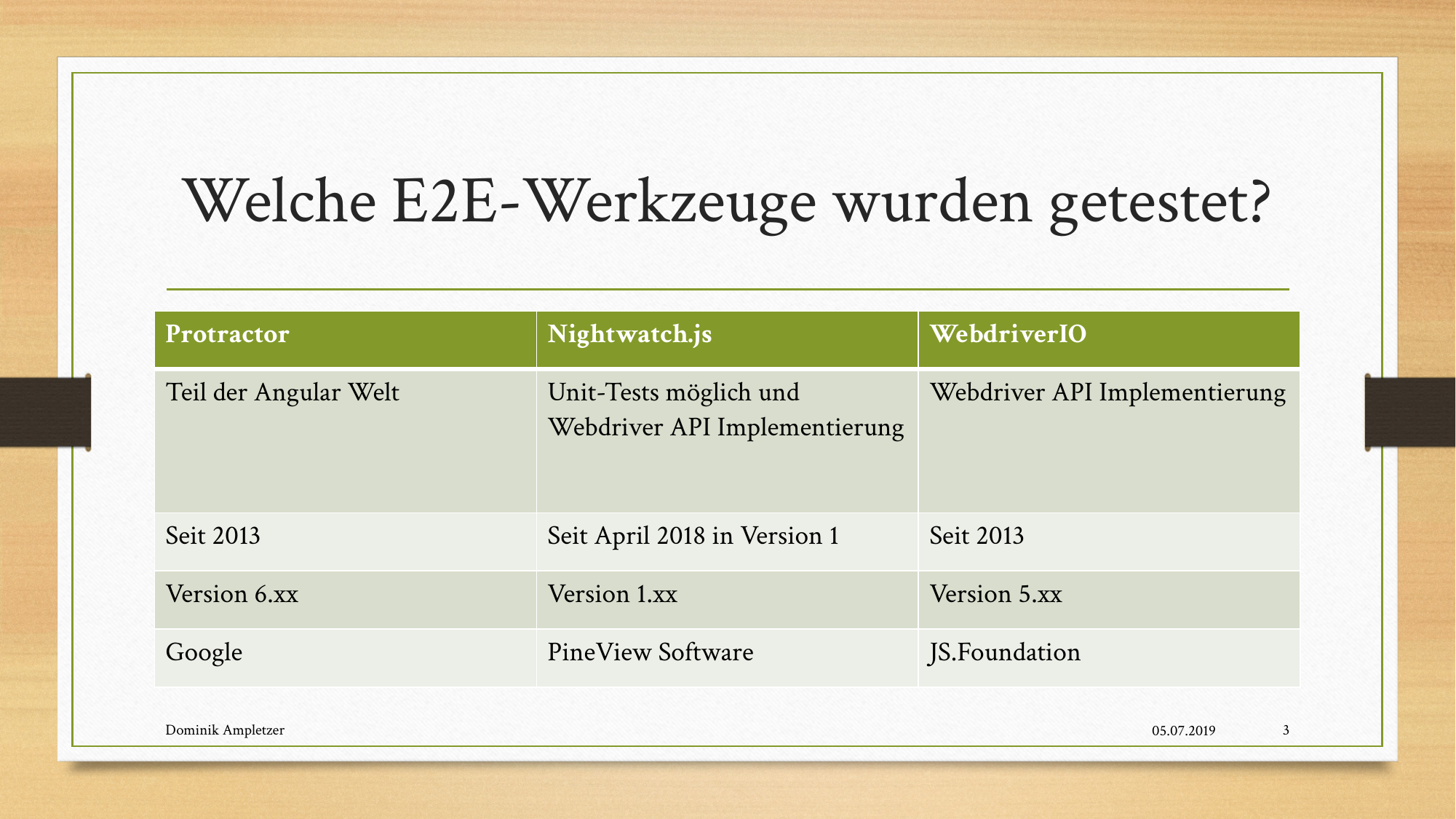

# Welche E2E-Werkzeuge wurden getestet?
| Protractor | Nightwatch.js | WebdriverIO |
| --- | --- | --- |
| Teil der Angular Welt | Unit-Tests möglich und Webdriver API Implementierung | Webdriver API Implementierung |
| Seit 2013 | Seit April 2018 in Version 1 | Seit 2013 |
| Version 6.xx | Version 1.xx | Version 5.xx |
| Google | PineView Software | JS.Foundation |
Dominik Ampletzer
05.07.2019
3